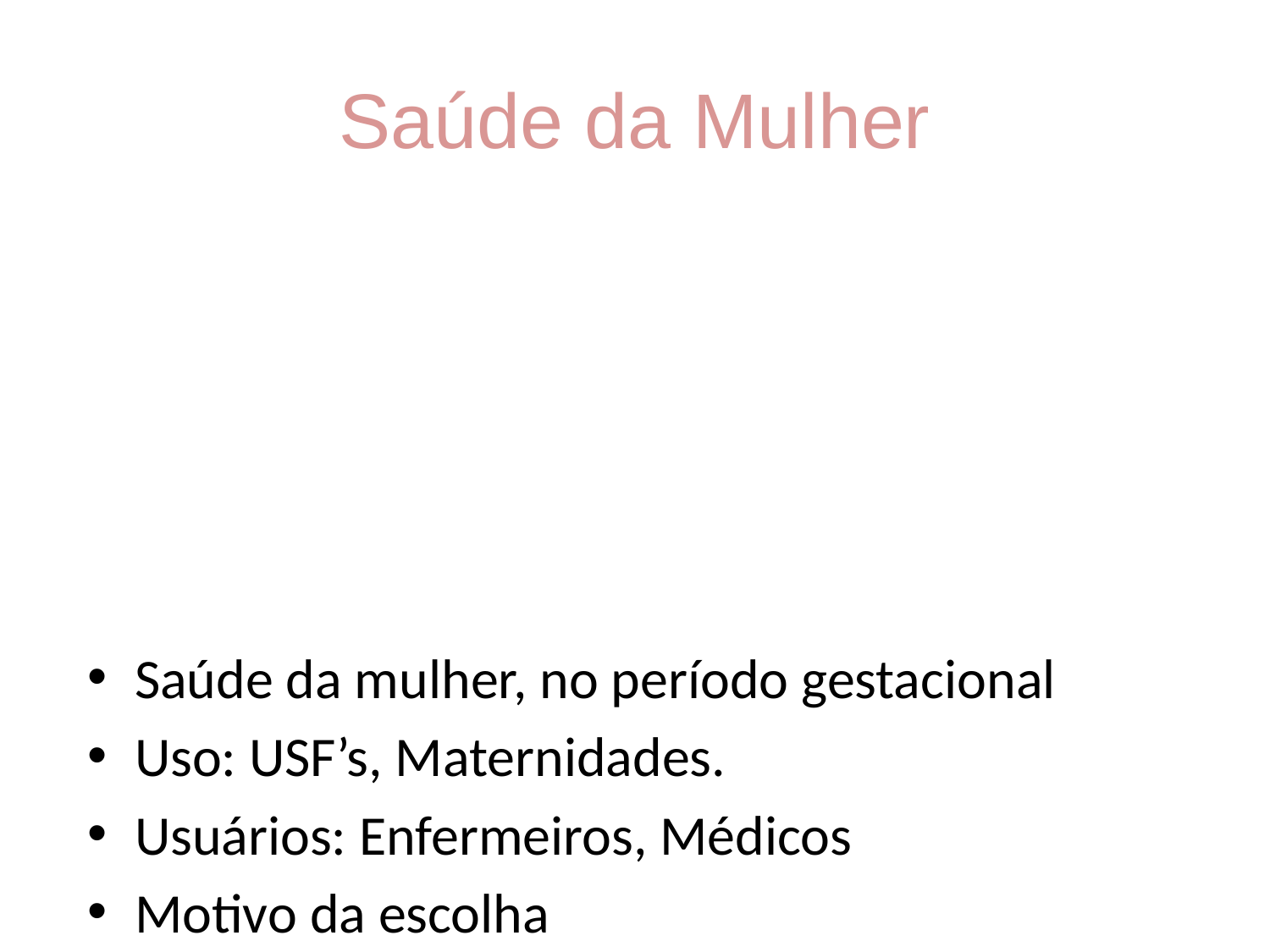

# Saúde da Mulher

Saúde da mulher, no período gestacional
Uso: USF’s, Maternidades.
Usuários: Enfermeiros, Médicos
Motivo da escolha